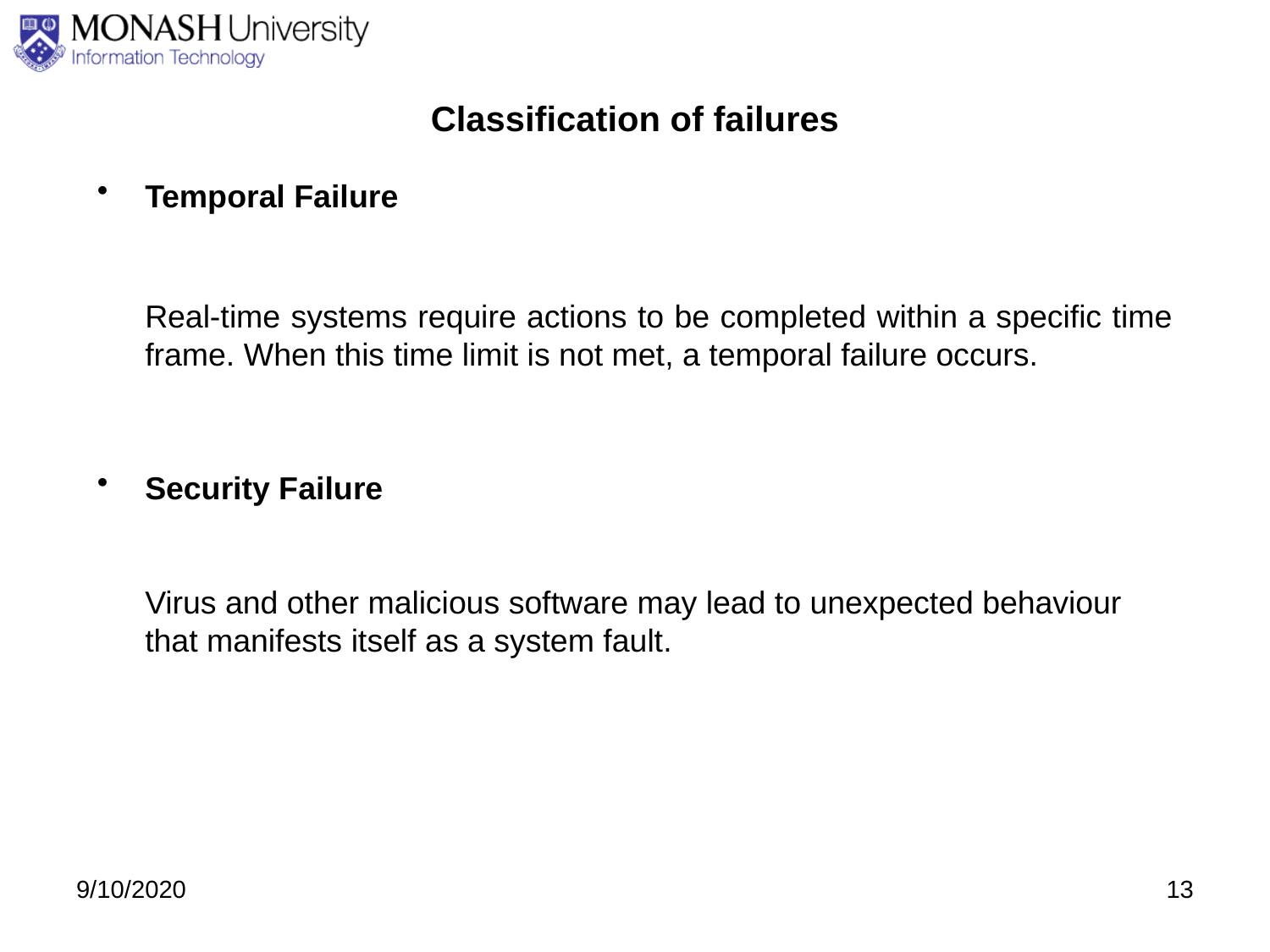

# Classification of failures
Temporal Failure
Real-time systems require actions to be completed within a specific time frame. When this time limit is not met, a temporal failure occurs.

Security Failure
Virus and other malicious software may lead to unexpected behaviour that manifests itself as a system fault.
9/10/2020
13